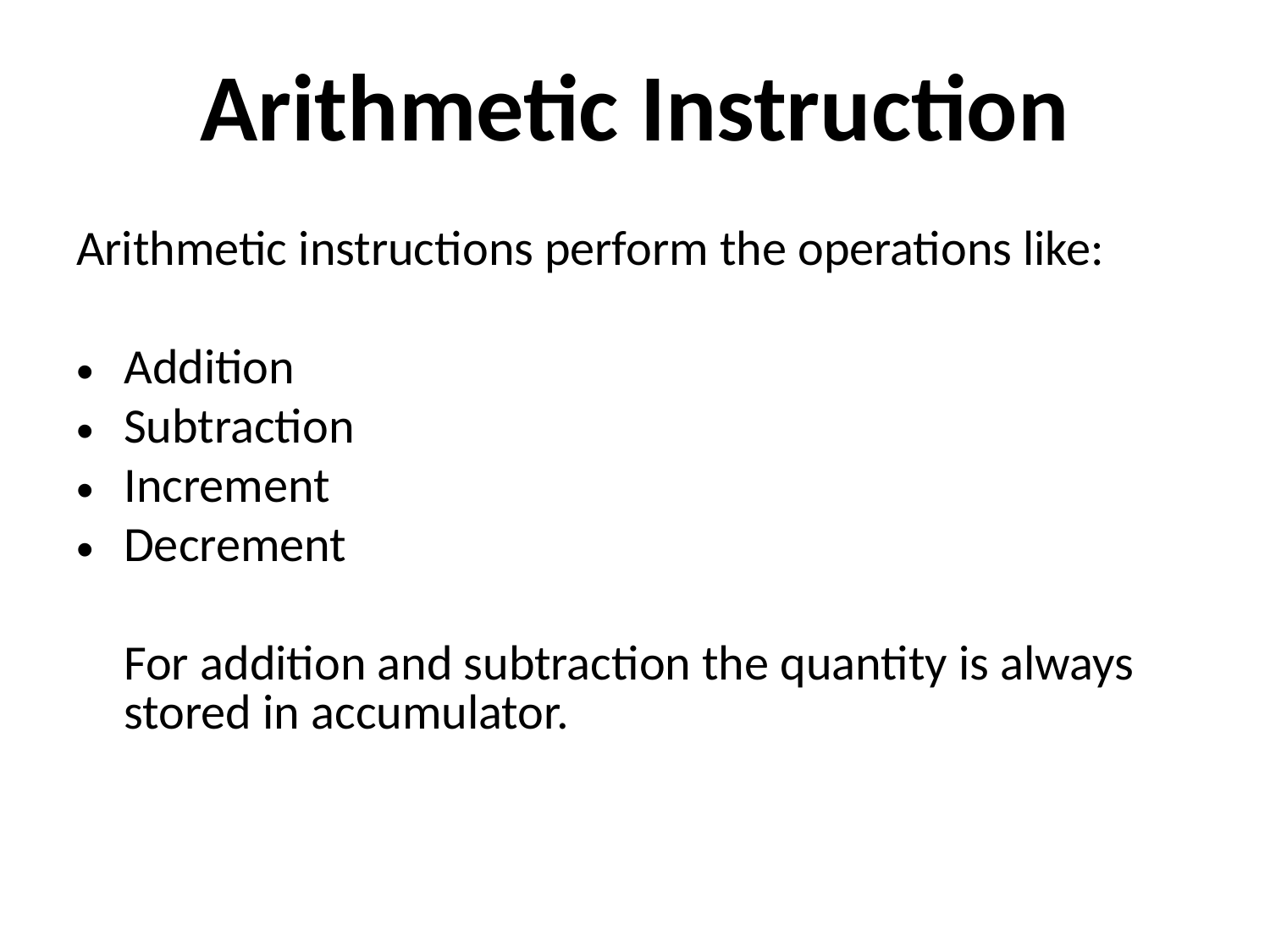

# Arithmetic Instruction
Arithmetic instructions perform the operations like:

Addition
Subtraction
Increment
Decrement

 	For addition and subtraction the quantity is always stored in accumulator.